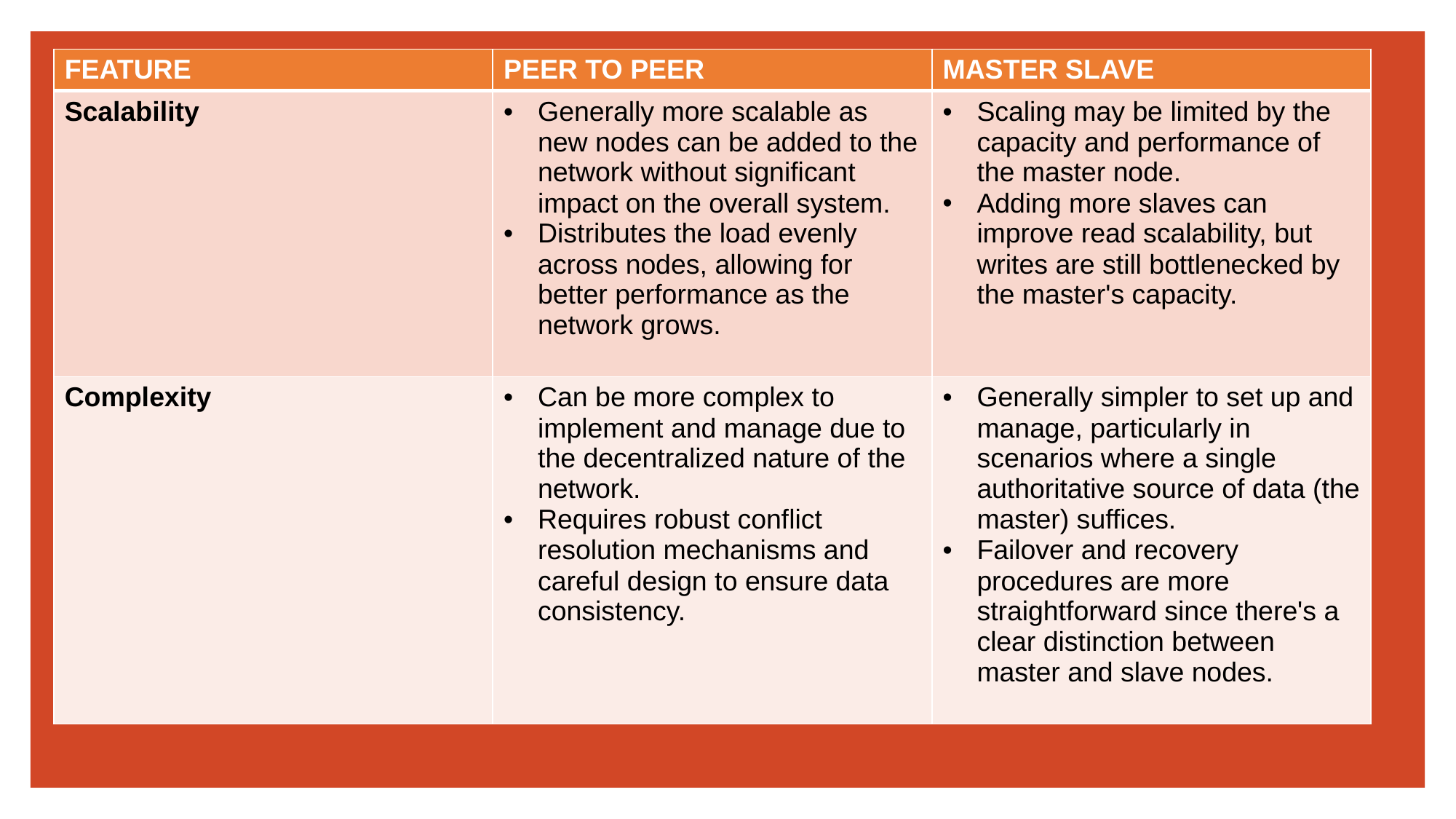

| FEATURE | PEER TO PEER | MASTER SLAVE |
| --- | --- | --- |
| Scalability | Generally more scalable as new nodes can be added to the network without significant impact on the overall system. Distributes the load evenly across nodes, allowing for better performance as the network grows. | Scaling may be limited by the capacity and performance of the master node. Adding more slaves can improve read scalability, but writes are still bottlenecked by the master's capacity. |
| Complexity | Can be more complex to implement and manage due to the decentralized nature of the network. Requires robust conflict resolution mechanisms and careful design to ensure data consistency. | Generally simpler to set up and manage, particularly in scenarios where a single authoritative source of data (the master) suffices. Failover and recovery procedures are more straightforward since there's a clear distinction between master and slave nodes. |